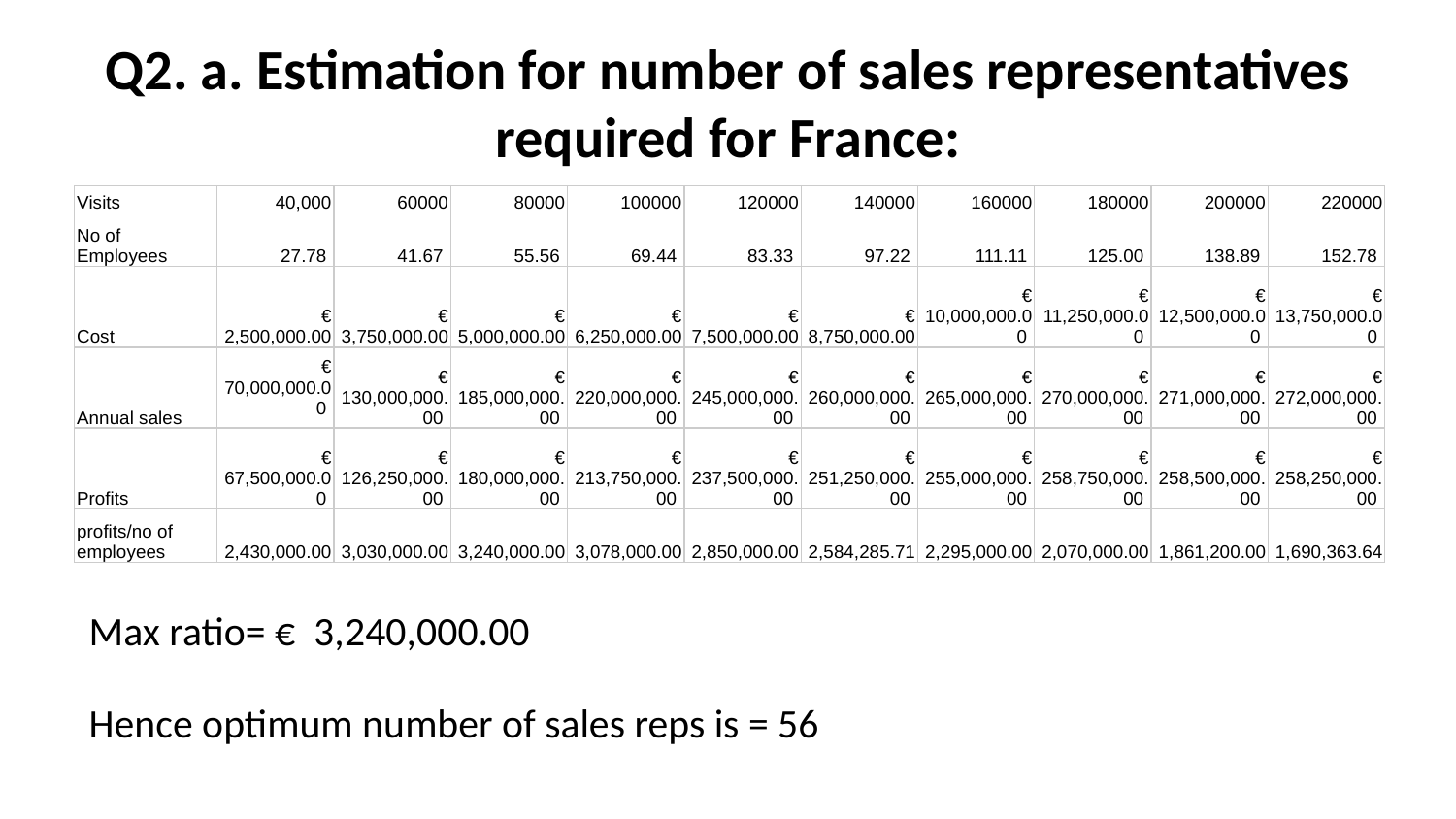

# Q2. a. Estimation for number of sales representatives required for France:
| Visits | 40,000 | 60000 | 80000 | 100000 | 120000 | 140000 | 160000 | 180000 | 200000 | 220000 |
| --- | --- | --- | --- | --- | --- | --- | --- | --- | --- | --- |
| No of Employees | 27.78 | 41.67 | 55.56 | 69.44 | 83.33 | 97.22 | 111.11 | 125.00 | 138.89 | 152.78 |
| Cost | € 2,500,000.00 | € 3,750,000.00 | € 5,000,000.00 | € 6,250,000.00 | € 7,500,000.00 | € 8,750,000.00 | € 10,000,000.00 | € 11,250,000.00 | € 12,500,000.00 | € 13,750,000.00 |
| Annual sales | € 70,000,000.00 | € 130,000,000.00 | € 185,000,000.00 | € 220,000,000.00 | € 245,000,000.00 | € 260,000,000.00 | € 265,000,000.00 | € 270,000,000.00 | € 271,000,000.00 | € 272,000,000.00 |
| Profits | € 67,500,000.00 | € 126,250,000.00 | € 180,000,000.00 | € 213,750,000.00 | € 237,500,000.00 | € 251,250,000.00 | € 255,000,000.00 | € 258,750,000.00 | € 258,500,000.00 | € 258,250,000.00 |
| profits/no of employees | 2,430,000.00 | 3,030,000.00 | 3,240,000.00 | 3,078,000.00 | 2,850,000.00 | 2,584,285.71 | 2,295,000.00 | 2,070,000.00 | 1,861,200.00 | 1,690,363.64 |
Max ratio= €  3,240,000.00

Hence optimum number of sales reps is = 56